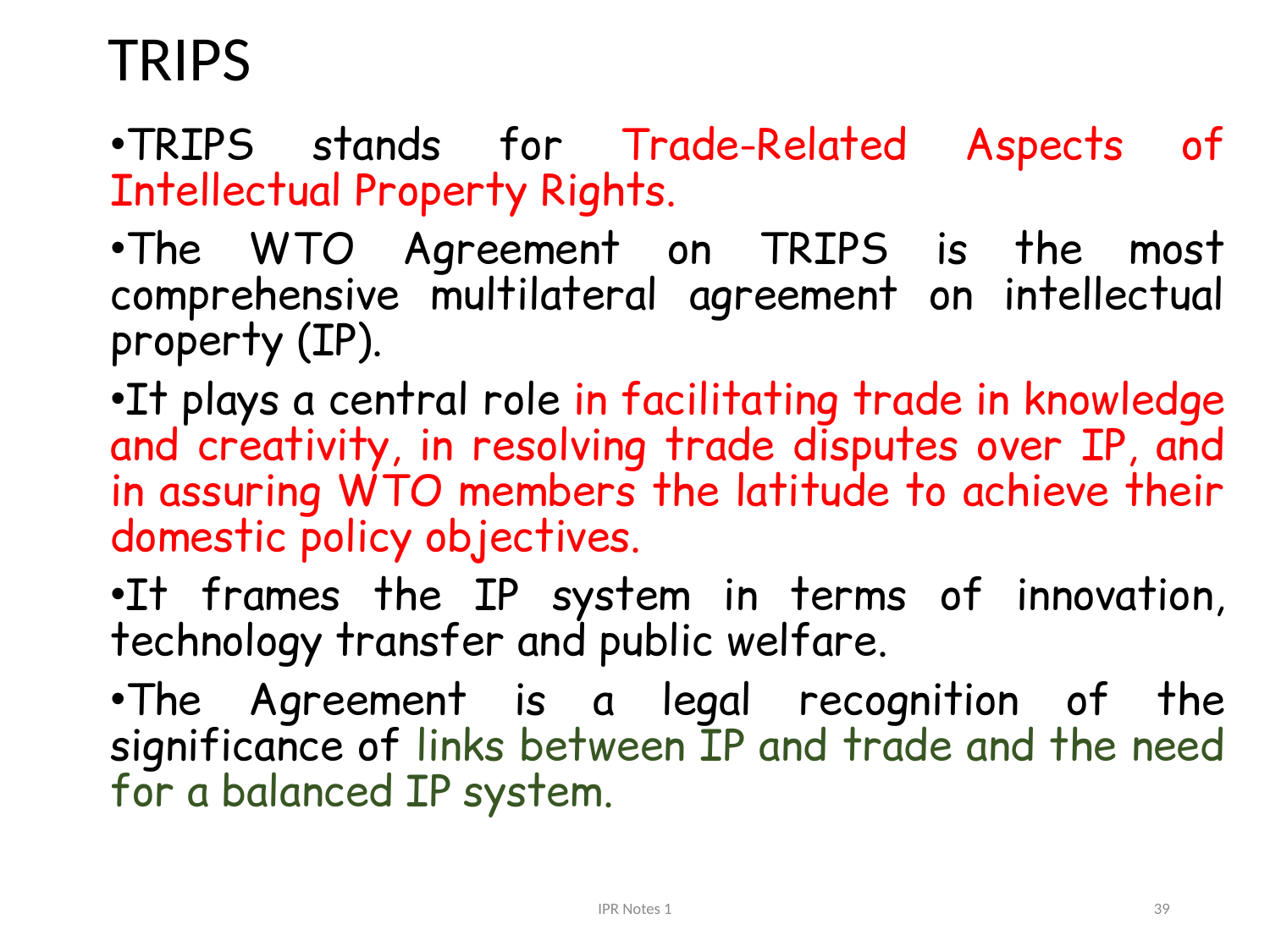

# TRIPS
TRIPS stands for Trade-Related Aspects of Intellectual Property Rights.
The WTO Agreement on TRIPS is the most comprehensive multilateral agreement on intellectual property (IP).
It plays a central role in facilitating trade in knowledge and creativity, in resolving trade disputes over IP, and in assuring WTO members the latitude to achieve their domestic policy objectives.
It frames the IP system in terms of innovation, technology transfer and public welfare.
The Agreement is a legal recognition of the significance of links between IP and trade and the need for a balanced IP system.

IPR Notes 1
39